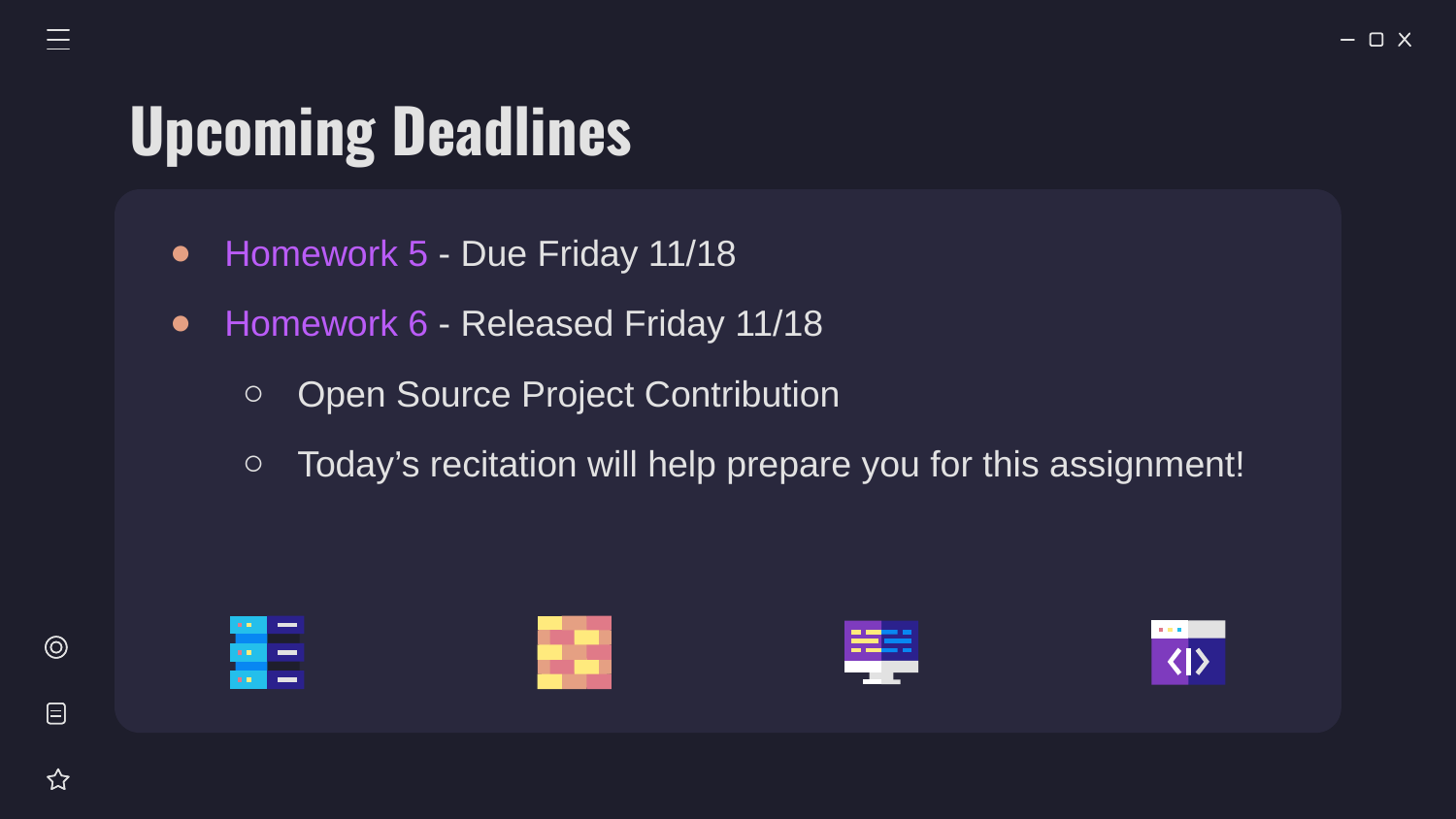

# Upcoming Deadlines
Homework 5 - Due Friday 11/18
Homework 6 - Released Friday 11/18
Open Source Project Contribution
Today’s recitation will help prepare you for this assignment!